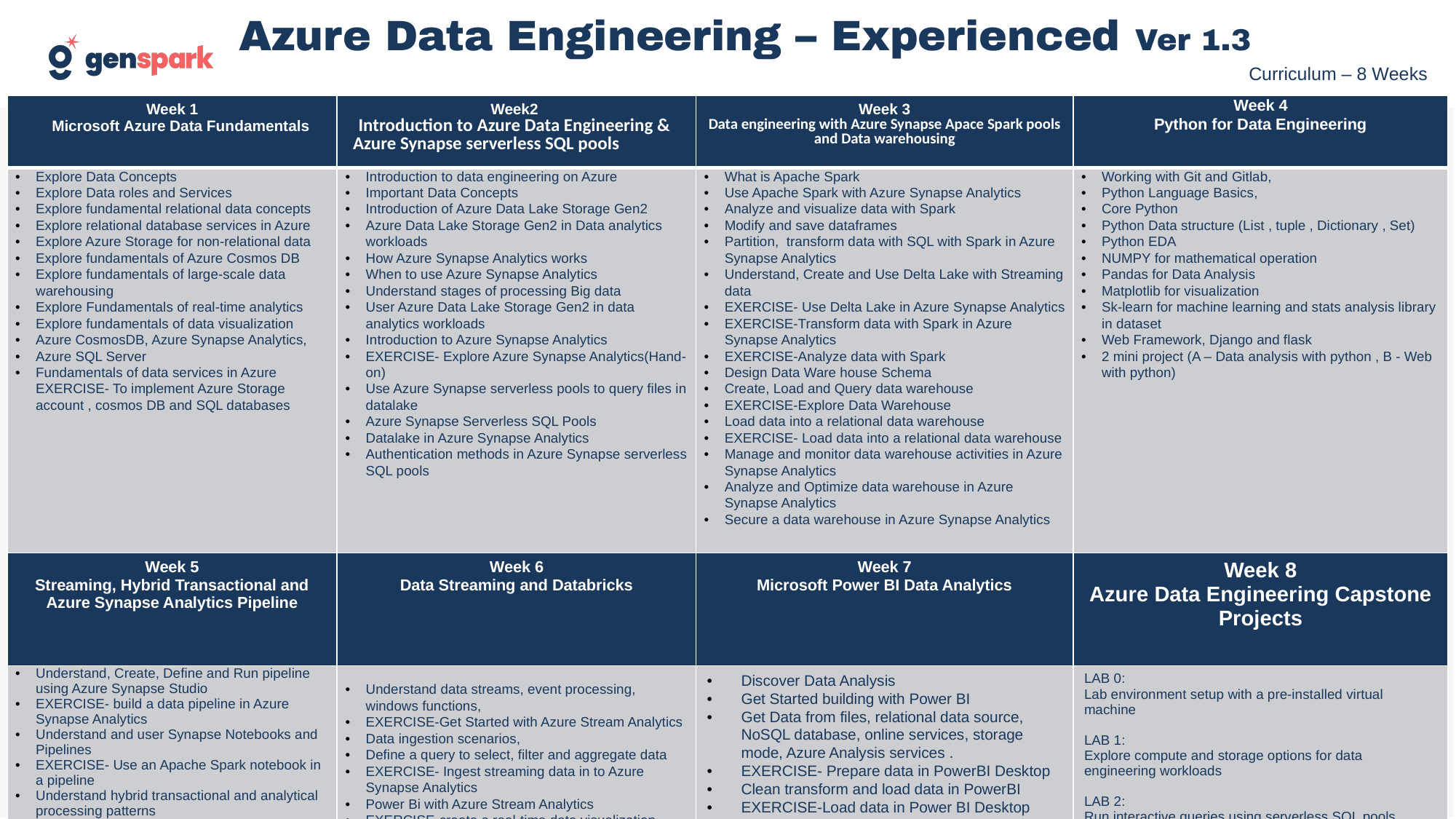

Azure Data Engineering – Experienced Ver 1.3
Curriculum – 8 Weeks
| Week 1 Microsoft Azure Data Fundamentals | Week2 Introduction to Azure Data Engineering & Azure Synapse serverless SQL pools | Week 3 Data engineering with Azure Synapse Apace Spark pools and Data warehousing | Week 4 Python for Data Engineering |
| --- | --- | --- | --- |
| Explore Data Concepts Explore Data roles and Services Explore fundamental relational data concepts Explore relational database services in Azure Explore Azure Storage for non-relational data Explore fundamentals of Azure Cosmos DB Explore fundamentals of large-scale data warehousing Explore Fundamentals of real-time analytics Explore fundamentals of data visualization Azure CosmosDB, Azure Synapse Analytics, Azure SQL Server Fundamentals of data services in Azure EXERCISE- To implement Azure Storage account , cosmos DB and SQL databases | Introduction to data engineering on Azure Important Data Concepts Introduction of Azure Data Lake Storage Gen2 Azure Data Lake Storage Gen2 in Data analytics workloads How Azure Synapse Analytics works When to use Azure Synapse Analytics Understand stages of processing Big data User Azure Data Lake Storage Gen2 in data analytics workloads Introduction to Azure Synapse Analytics EXERCISE- Explore Azure Synapse Analytics(Hand-on) Use Azure Synapse serverless pools to query files in datalake Azure Synapse Serverless SQL Pools Datalake in Azure Synapse Analytics Authentication methods in Azure Synapse serverless SQL pools | What is Apache Spark Use Apache Spark with Azure Synapse Analytics Analyze and visualize data with Spark Modify and save dataframes Partition, transform data with SQL with Spark in Azure Synapse Analytics Understand, Create and Use Delta Lake with Streaming data EXERCISE- Use Delta Lake in Azure Synapse Analytics EXERCISE-Transform data with Spark in Azure Synapse Analytics EXERCISE-Analyze data with Spark Design Data Ware house Schema Create, Load and Query data warehouse EXERCISE-Explore Data Warehouse Load data into a relational data warehouse EXERCISE- Load data into a relational data warehouse Manage and monitor data warehouse activities in Azure Synapse Analytics Analyze and Optimize data warehouse in Azure Synapse Analytics Secure a data warehouse in Azure Synapse Analytics | Working with Git and Gitlab, Python Language Basics, Core Python Python Data structure (List , tuple , Dictionary , Set) Python EDA NUMPY for mathematical operation Pandas for Data Analysis Matplotlib for visualization Sk-learn for machine learning and stats analysis library in dataset Web Framework, Django and flask 2 mini project (A – Data analysis with python , B - Web with python) |
| Week 5 Streaming, Hybrid Transactional and Azure Synapse Analytics Pipeline | Week 6 Data Streaming and Databricks | Week 7 Microsoft Power BI Data Analytics | Week 8 Azure Data Engineering Capstone Projects |
| Understand, Create, Define and Run pipeline using Azure Synapse Studio EXERCISE- build a data pipeline in Azure Synapse Analytics Understand and user Synapse Notebooks and Pipelines EXERCISE- Use an Apache Spark notebook in a pipeline Understand hybrid transactional and analytical processing patterns Create, Analytical store enabled container, linked service for CosmosDB with Spark, and Synapse SQL EXERCISE-Implement Azure Synapse Link for Cosmos DB What is Azure Synapse Link for SQL? Configure Azure Synapse Link for Azure SQL Database Configure Azure Synapse Link for SQL Server 2022 EXERCISE- Implement Azure Synapse Link for SQL | Understand data streams, event processing, windows functions, EXERCISE-Get Started with Azure Stream Analytics Data ingestion scenarios, Define a query to select, filter and aggregate data EXERCISE- Ingest streaming data in to Azure Synapse Analytics Power Bi with Azure Stream Analytics EXERCISE-create a real-time data visualization. Explore Databricks, its key concepts with Azure EXERCISE- Explore Azure Databricks Create Spark cluster, Spark in notebooks, Visualize data EXERCISE- Use Spark in Azure Databricks Create, Query and use Delta lake for Streaming EXERCISE- Use Data Lake in Azure Databricks Create SQL Datawarehouse, query and dashboards. EXERCISE Use a SQL warehouse in Azure Databricks Azure Databricks notebooks and pipelines use linked services with Azure Databricks Notebook activity in pipeline EXERCISE-Run an Azure Databricks Notebook with Azure Datafactory | Discover Data Analysis Get Started building with Power BI Get Data from files, relational data source, NoSQL database, online services, storage mode, Azure Analysis services . EXERCISE- Prepare data in PowerBI Desktop Clean transform and load data in PowerBI EXERCISE-Load data in Power BI Desktop Design a data model in Power BI EXERCISE-Model data in Power BI Desktop Part1 Introduction to creating measures using DAX in PowerBI EXERCISE-Time intelligence and measures in DAX Optimize a model for performance in PowerBI Work with Power BI visuals EXERCISE – Design a report in Power BI Desktop Create a data driven story with Power BI reports EXERCISE-Enhance Power BI reports with slicers, interaction, and formatting Create a dashboard in PowerBI EXERCISE- create a dashboard in PowerBI and paginated report Perform analytics in PowerBI Work with AI Visuals in PowerBI EXERCISE-Analyze data with AI Visuals | LAB 0: Lab environment setup with a pre-installed virtual machine LAB 1: Explore compute and storage options for data engineering workloads LAB 2: Run interactive queries using serverless SQL pools LAB 3: Data exploration and transformation in Azure LAB 4: Explore, transform, and load data into the Data Warehouse using Apache Spark LAB 5: Ingest and load data into the Data Warehouse LAB 6: Transform data with Azure Data Factory or Azure Synapse Pipelines LAB 7: Integrate data from notebooks with Azure Data Factory or Azure Synapse Pipelines LAB 8: End-to-end security with Azure Synapse Analytics LAB 9: Support Hybrid Transactional Analytical Processing (HTAP) with Azure Synapse Link LAB 10: Real-time stream processing with Stream Analytics LAB 11: Create a stream processing solution with Event Hubs and Azure Databricks |
Copyright © 2022 GenSpark. All Rights Reserved